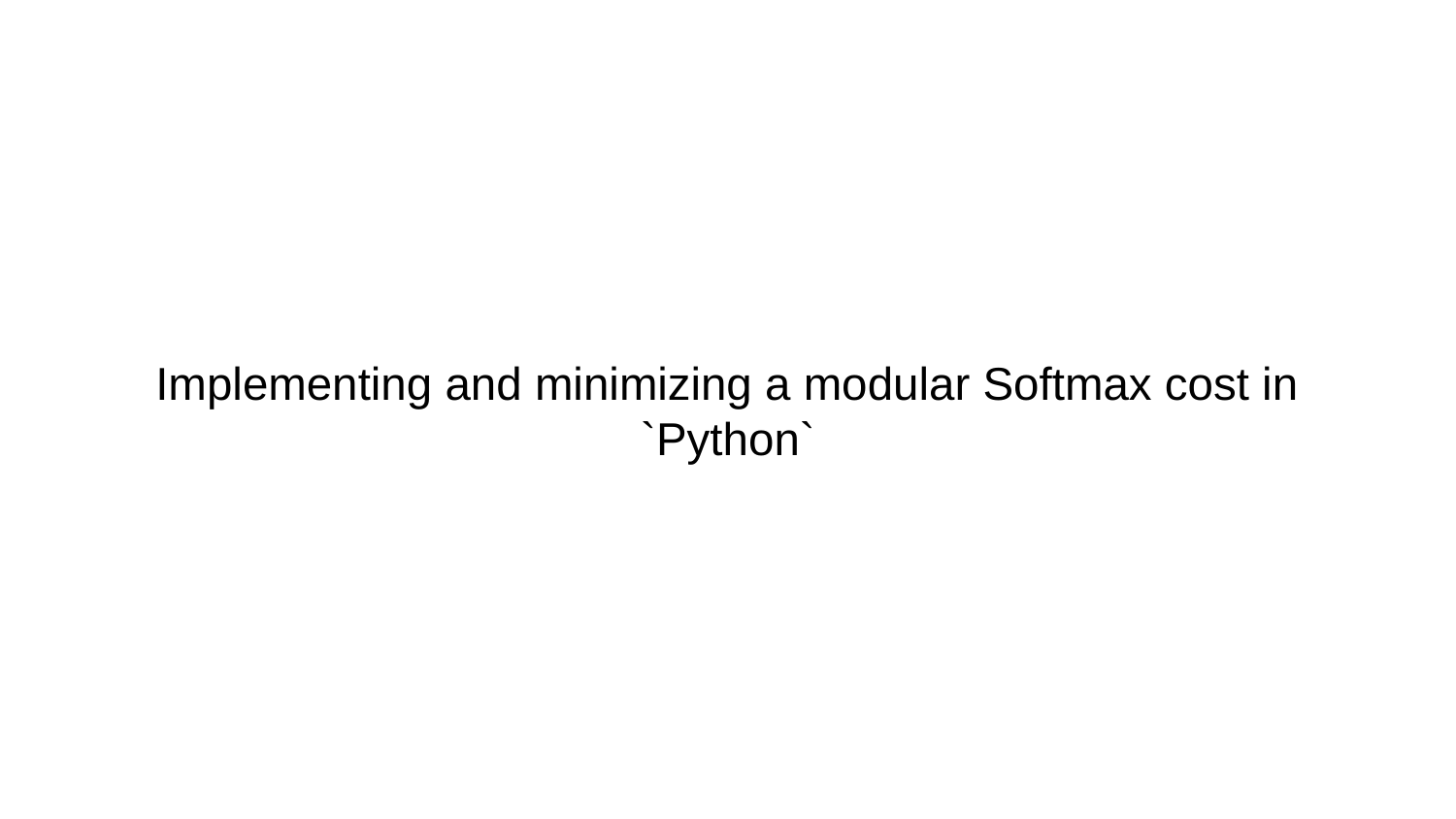

# Implementing and minimizing a modular Softmax cost in `Python`